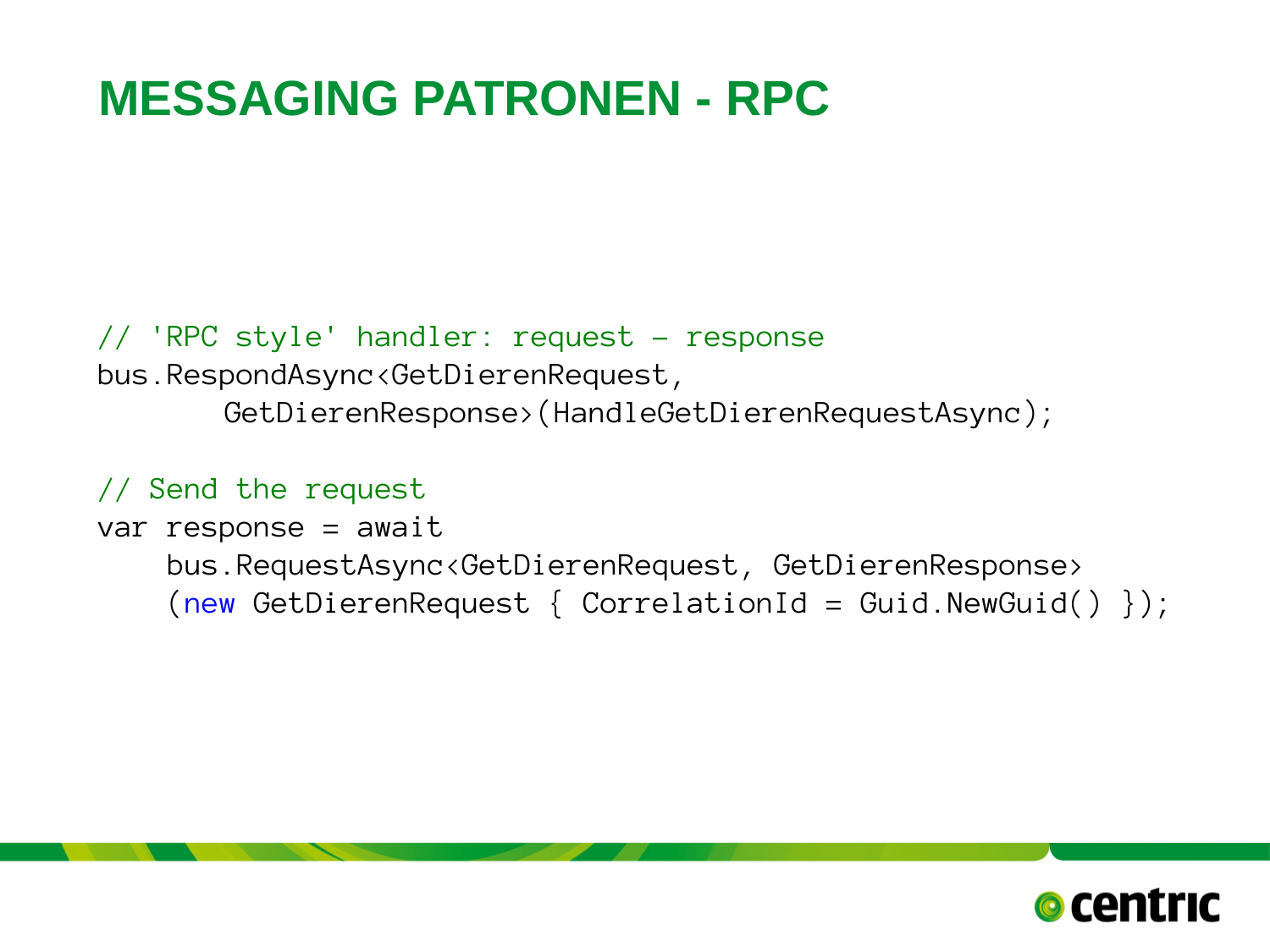

# messaging patronen - RPC
// 'RPC style' handler: request - response
bus.RespondAsync<GetDierenRequest,
	GetDierenResponse>(HandleGetDierenRequestAsync);

// Send the request
var response = await
    bus.RequestAsync<GetDierenRequest, GetDierenResponse>
    (new GetDierenRequest { CorrelationId = Guid.NewGuid() });